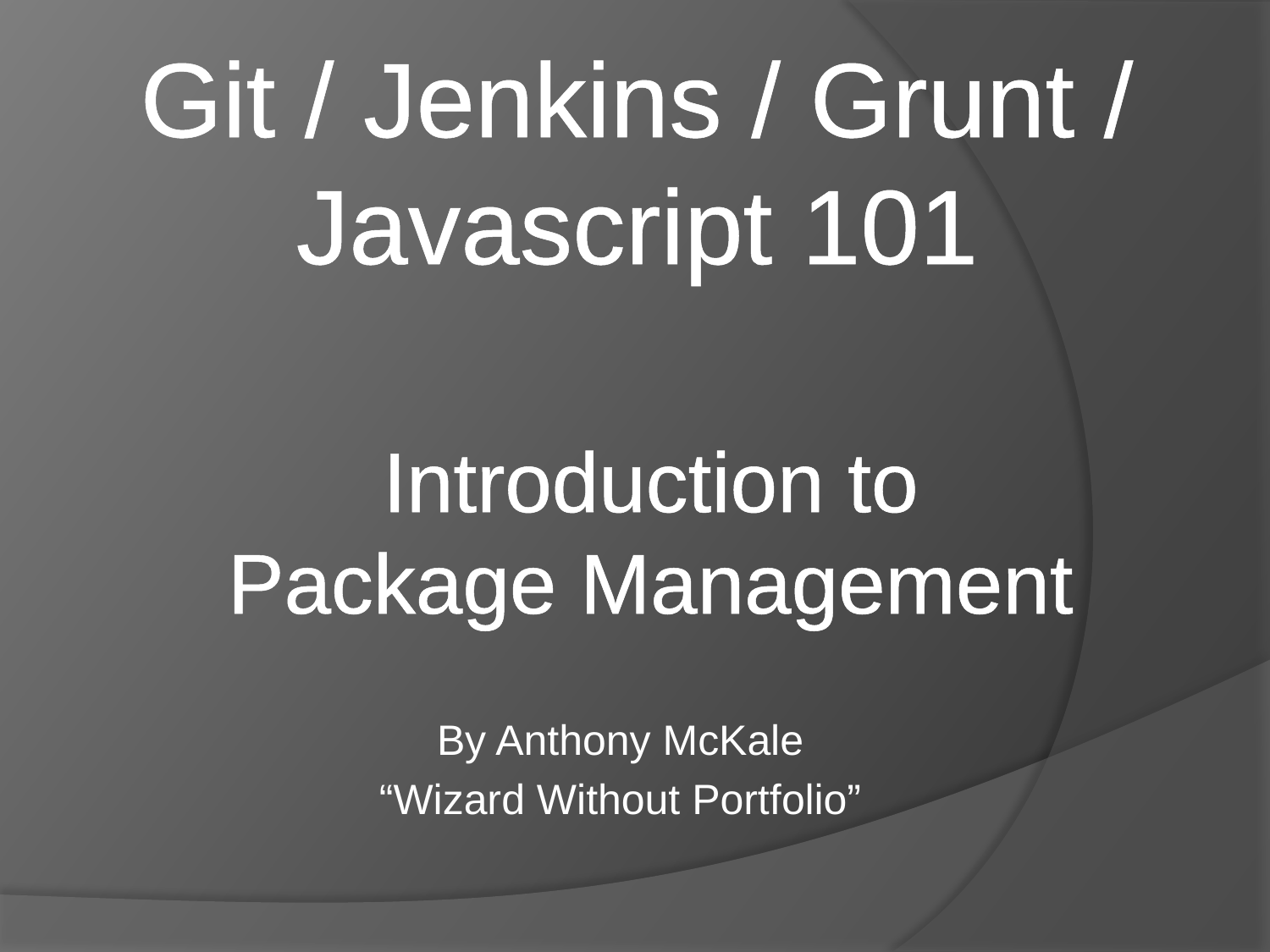

# Git / Jenkins / Grunt / Javascript 101
Introduction to Package Management
By Anthony McKale
“Wizard Without Portfolio”